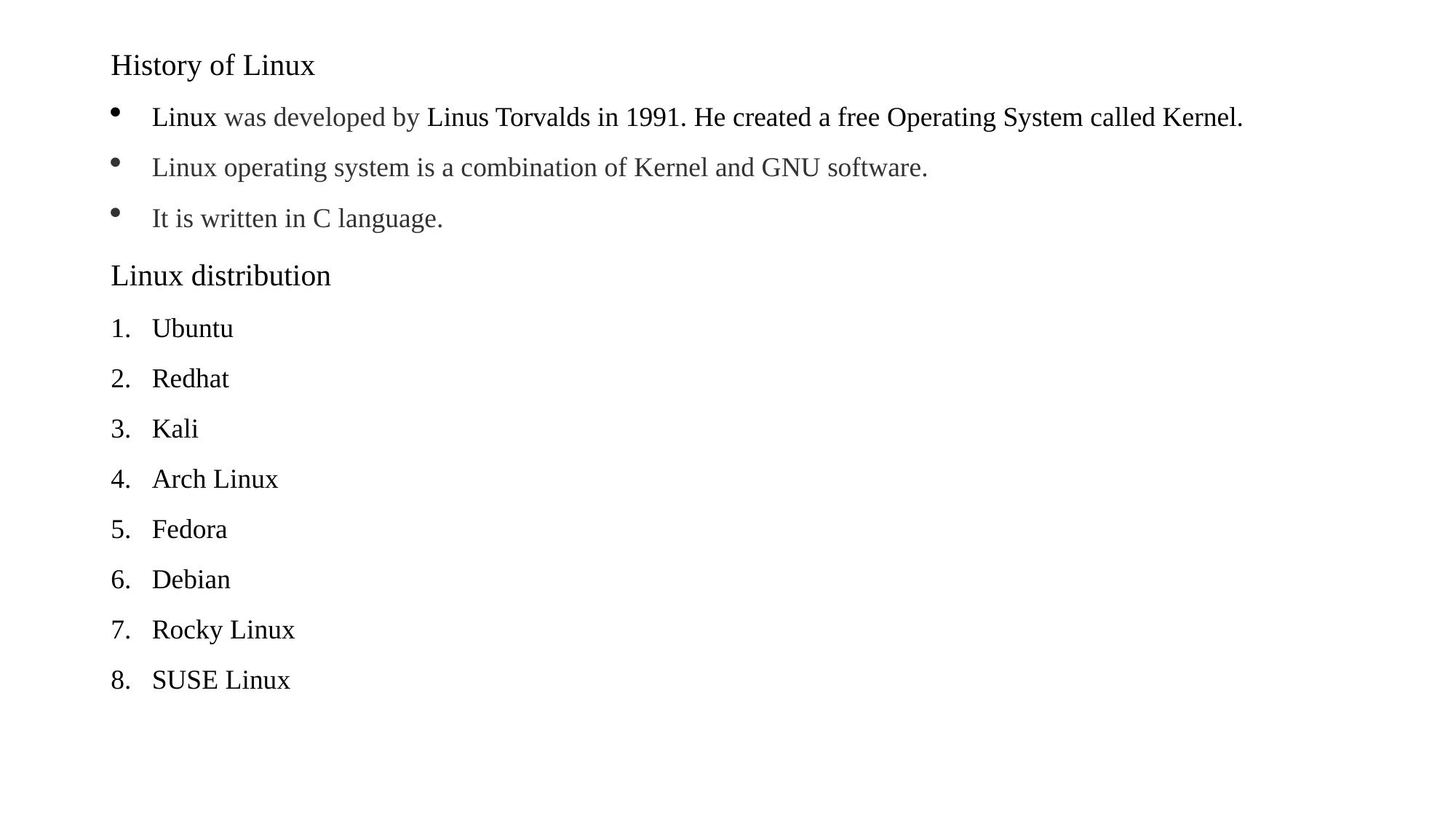

History of Linux
Linux was developed by Linus Torvalds in 1991. He created a free Operating System called Kernel.
Linux operating system is a combination of Kernel and GNU software.
It is written in C language.
Linux distribution
Ubuntu
Redhat
Kali
Arch Linux
Fedora
Debian
Rocky Linux
SUSE Linux